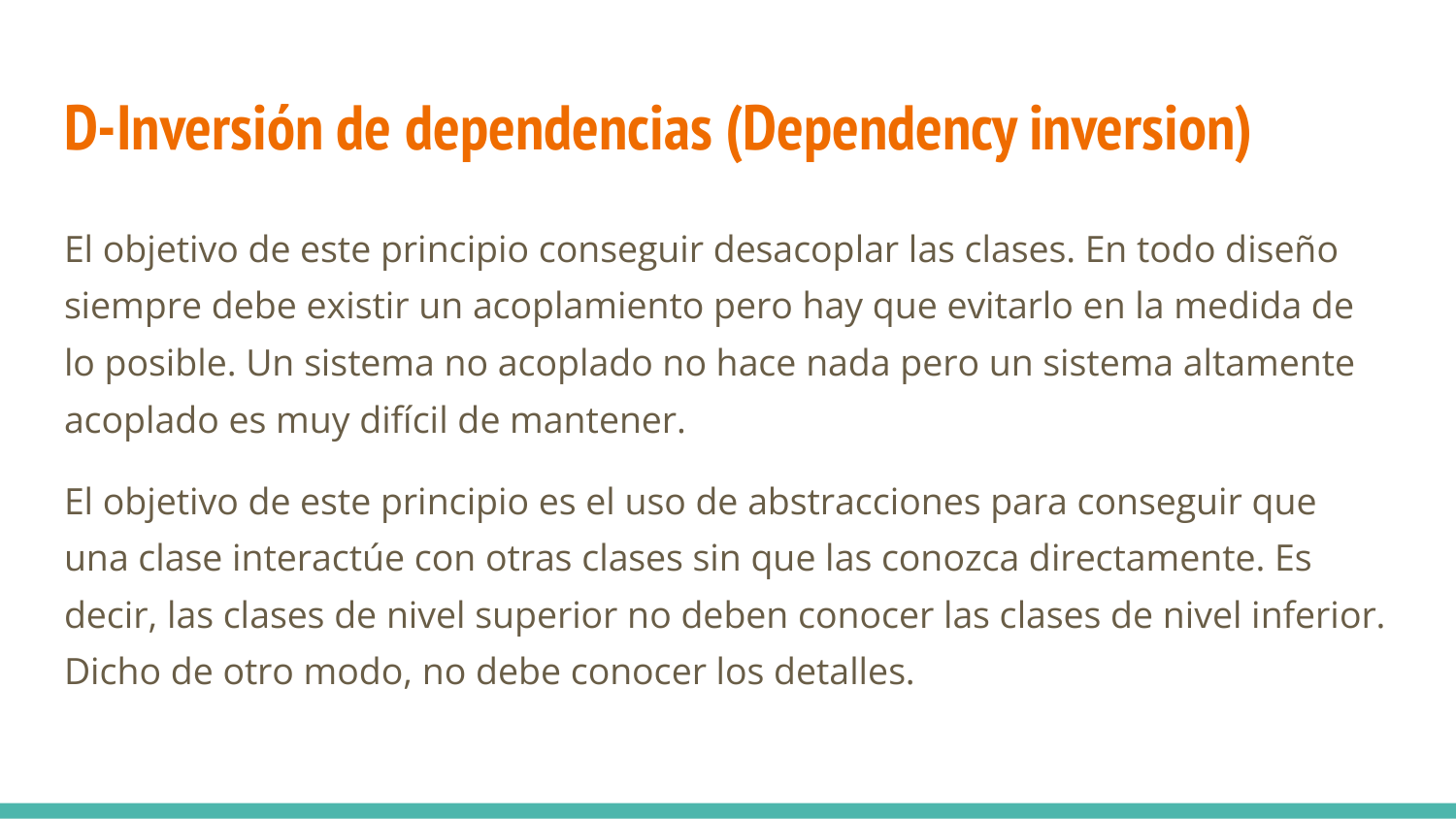

# D-Inversión de dependencias (Dependency inversion)
El objetivo de este principio conseguir desacoplar las clases. En todo diseño siempre debe existir un acoplamiento pero hay que evitarlo en la medida de lo posible. Un sistema no acoplado no hace nada pero un sistema altamente acoplado es muy difícil de mantener.
El objetivo de este principio es el uso de abstracciones para conseguir que una clase interactúe con otras clases sin que las conozca directamente. Es decir, las clases de nivel superior no deben conocer las clases de nivel inferior. Dicho de otro modo, no debe conocer los detalles.